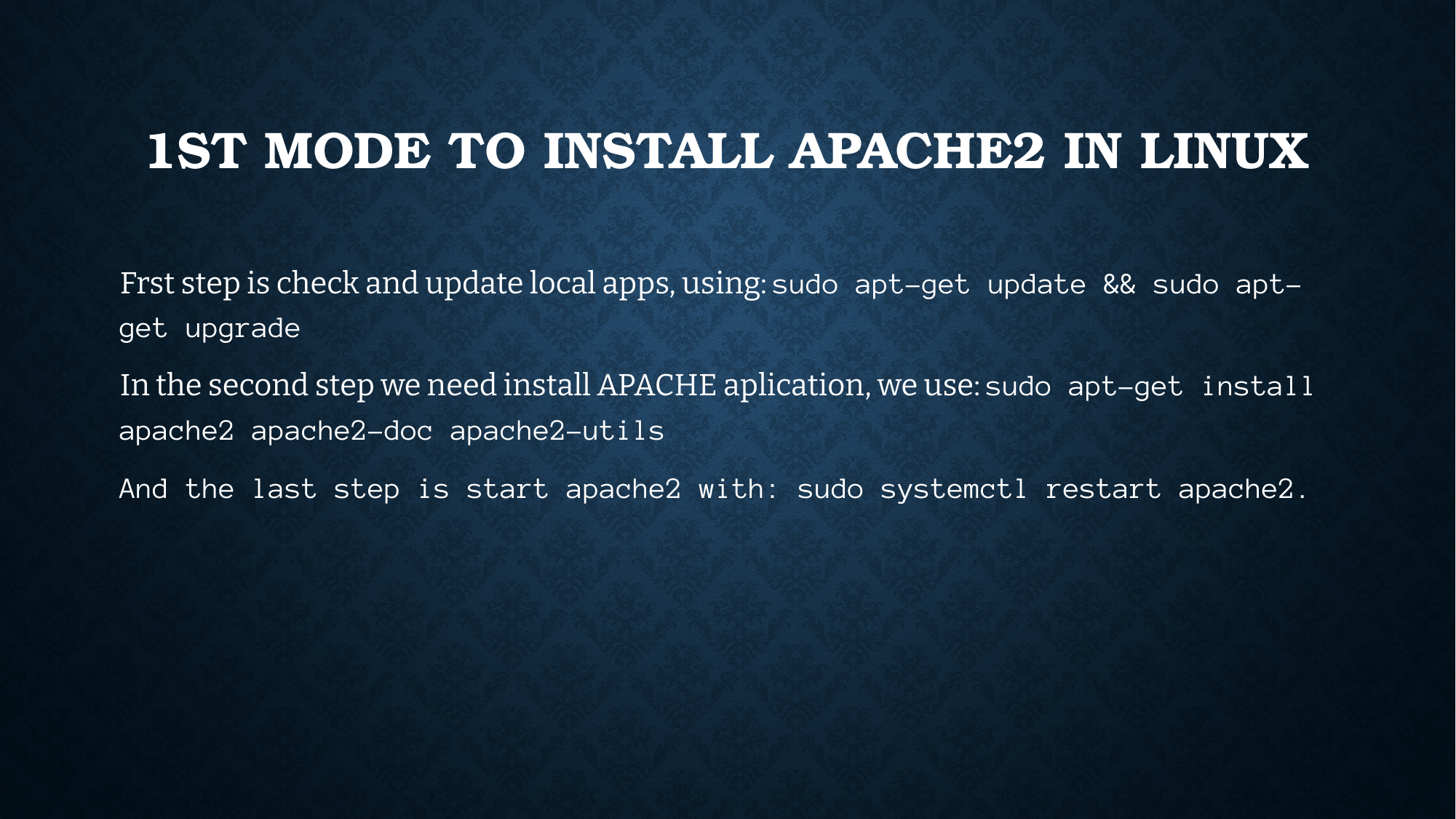

# 1st mode to install Apache2 in Linux
Frst step is check and update local apps, using: sudo apt-get update && sudo apt-get upgrade
In the second step we need install APACHE aplication, we use: sudo apt-get install apache2 apache2-doc apache2-utils
And the last step is start apache2 with: sudo systemctl restart apache2.